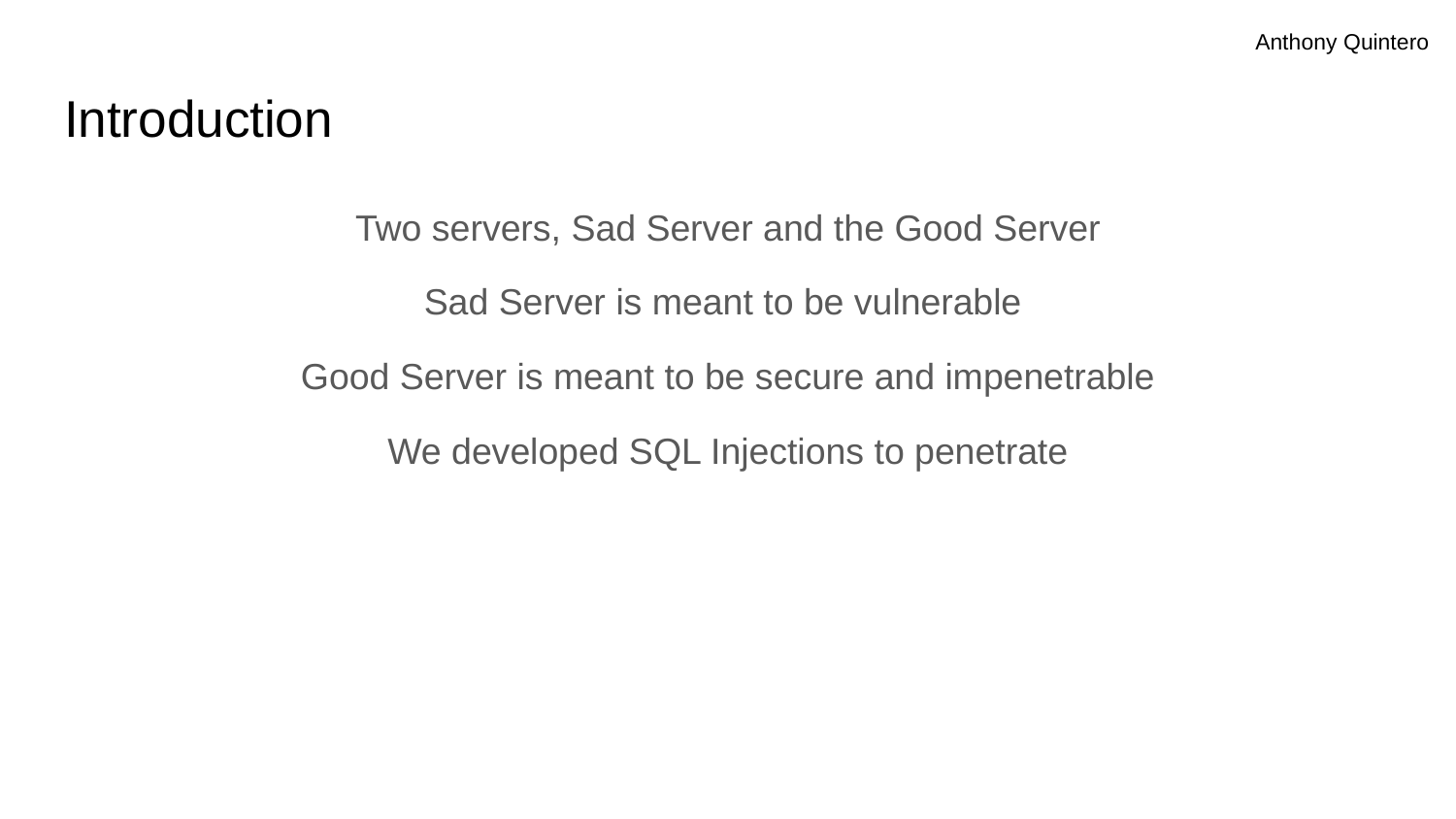

Anthony Quintero
# Introduction
Two servers, Sad Server and the Good Server
Sad Server is meant to be vulnerable
Good Server is meant to be secure and impenetrable
We developed SQL Injections to penetrate